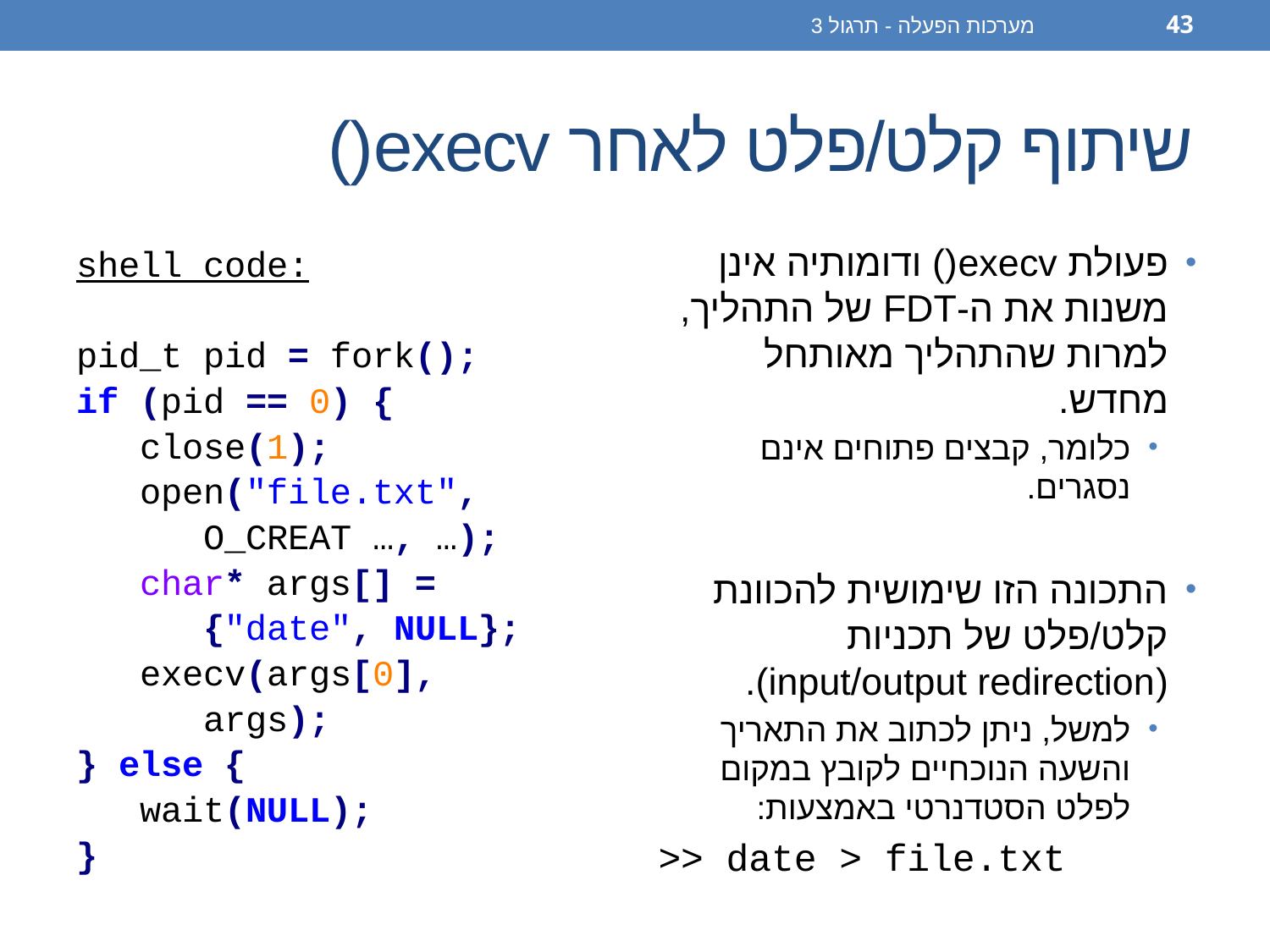

מערכות הפעלה - תרגול 3
43
# שיתוף קלט/פלט לאחר execv()
shell code:
pid_t pid = fork();
if (pid == 0) {
   close(1);
   open("file.txt",
      O_CREAT …, …);
   char* args[] =
      {"date", NULL};
   execv(args[0],
      args);
} else {
   wait(NULL);
}

פעולת execv() ודומותיה אינן משנות את ה-FDT של התהליך, למרות שהתהליך מאותחל מחדש.
כלומר, קבצים פתוחים אינם נסגרים.

התכונה הזו שימושית להכוונת קלט/פלט של תכניות (input/output redirection).
למשל, ניתן לכתוב את התאריך והשעה הנוכחיים לקובץ במקום לפלט הסטדנרטי באמצעות:
>> date > file.txt